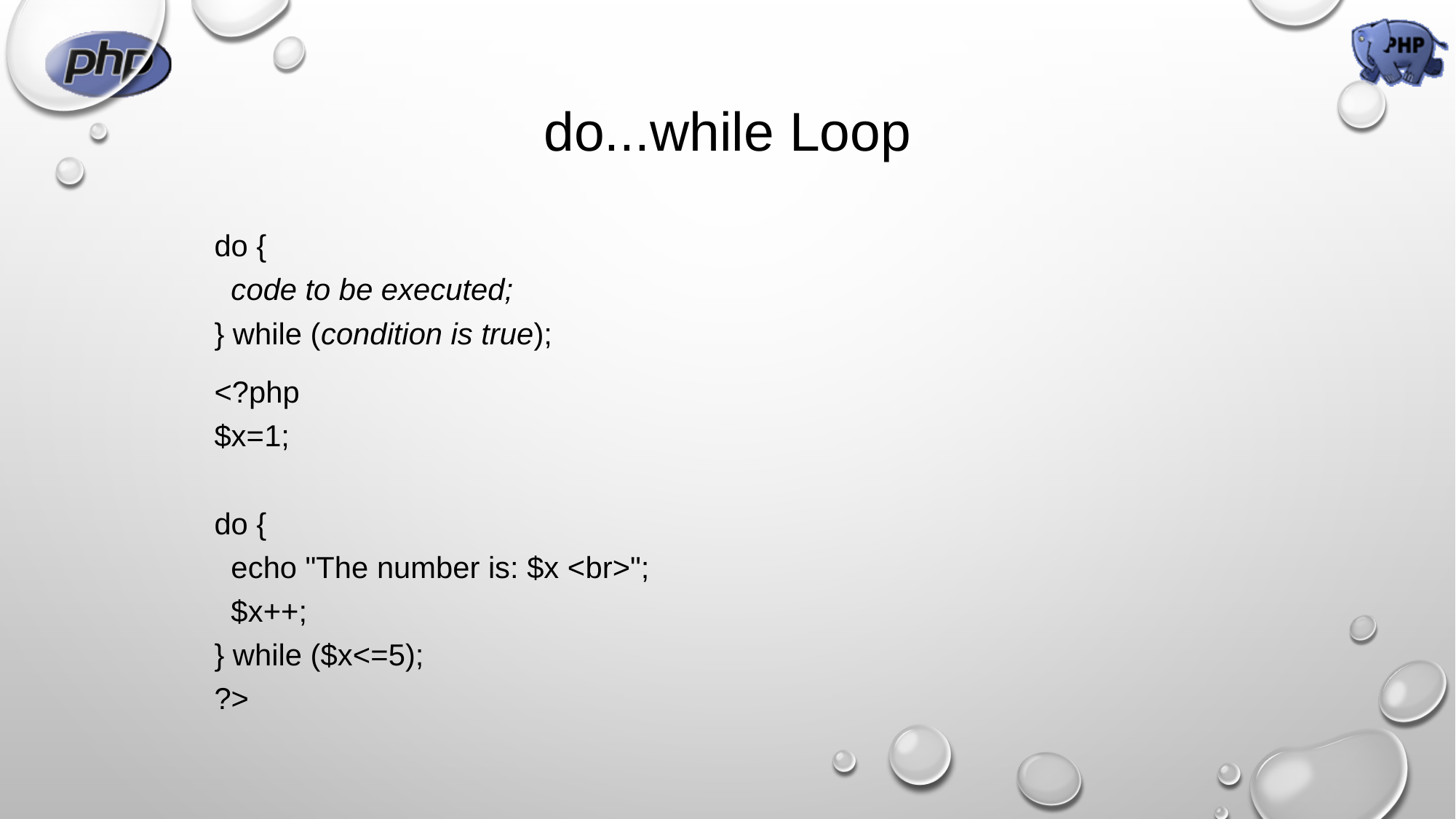

# do...while Loop
do {
  code to be executed;
} while (condition is true);
<?php
$x=1;
do {
  echo "The number is: $x <br>";
  $x++;
} while ($x<=5);
?>